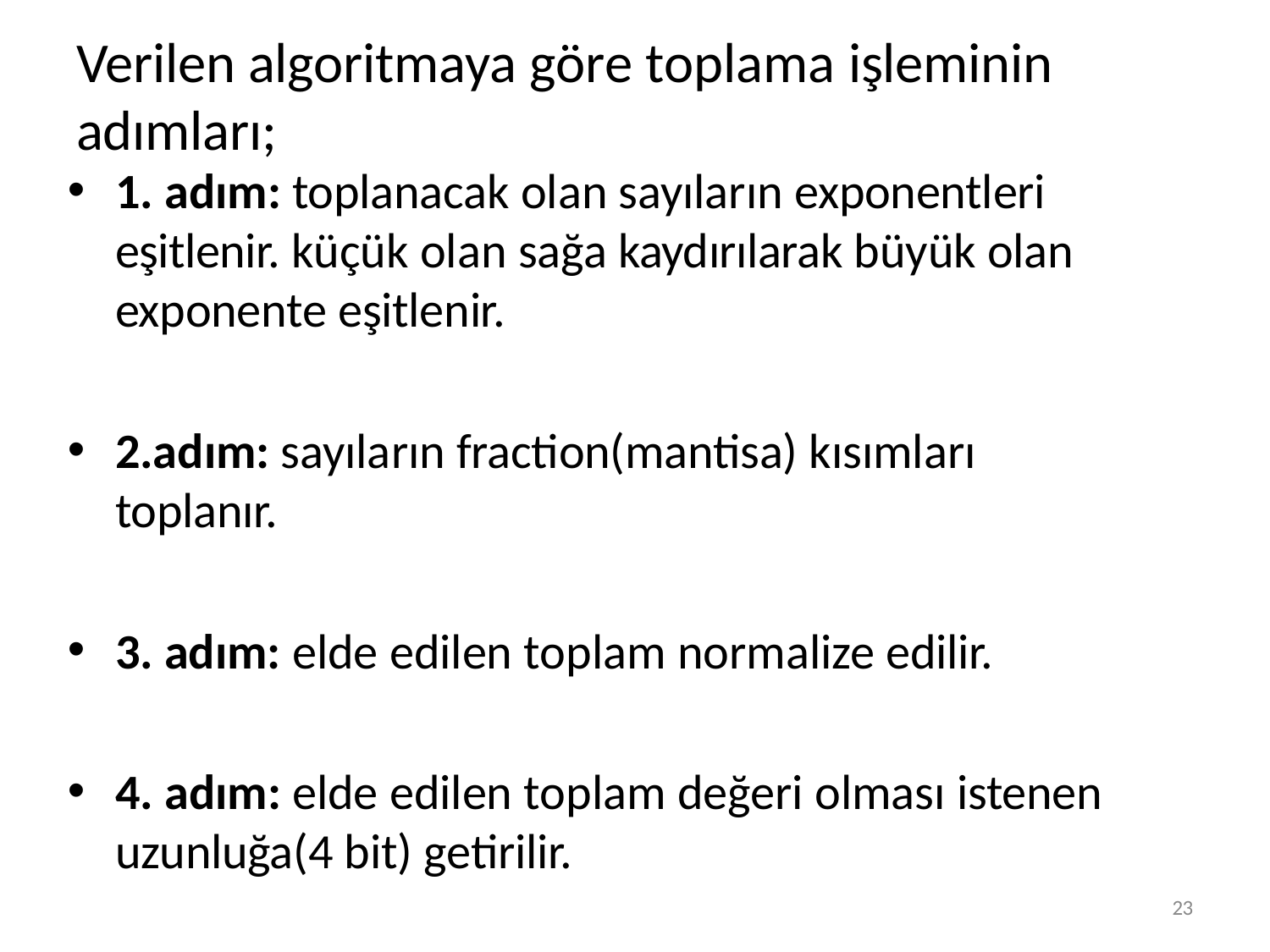

# Verilen algoritmaya göre toplama işleminin adımları;
1. adım: toplanacak olan sayıların exponentleri eşitlenir. küçük olan sağa kaydırılarak büyük olan exponente eşitlenir.

2.adım: sayıların fraction(mantisa) kısımları toplanır.

3. adım: elde edilen toplam normalize edilir.

4. adım: elde edilen toplam değeri olması istenen uzunluğa(4 bit) getirilir.
23